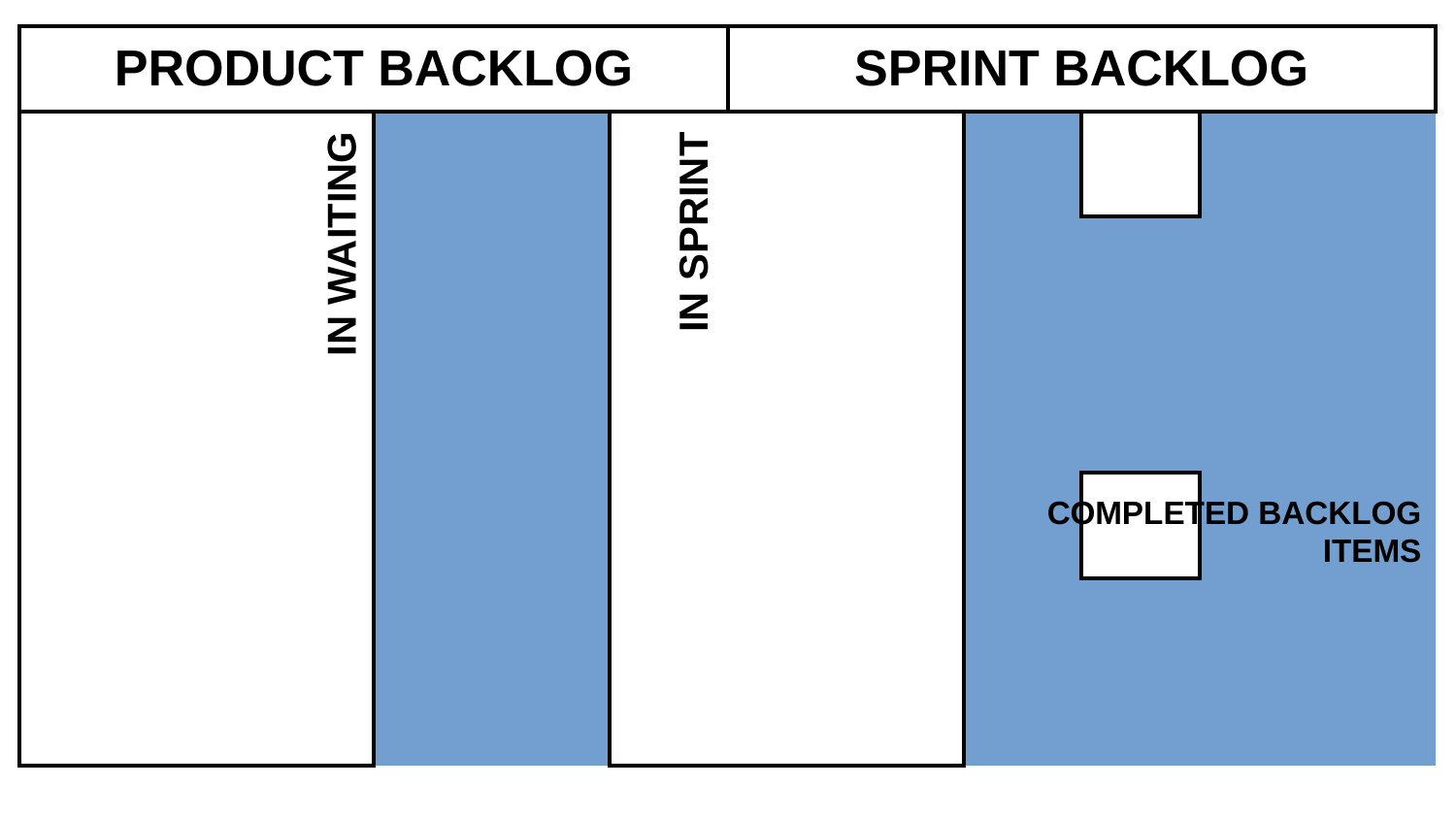

| PRODUCT BACKLOG |  |  |  |  |  | SPRINT BACKLOG |  |  |  |  |  |
| --- | --- | --- | --- | --- | --- | --- | --- | --- | --- | --- | --- |
|  |  |  |  |  |  |  |  |  |  |  |  |
|  |  |  |  |  |  |  |  |  |  |  |  |
|  |  |  |  |  |  |  |  |  |  |  |  |
|  |  |  |  |  |  |  |  |  |  |  |  |
|  |  |  |  |  |  |  |  |  |  |  |  |
IN SPRINT
IN WAITING
COMPLETED BACKLOG ITEMS